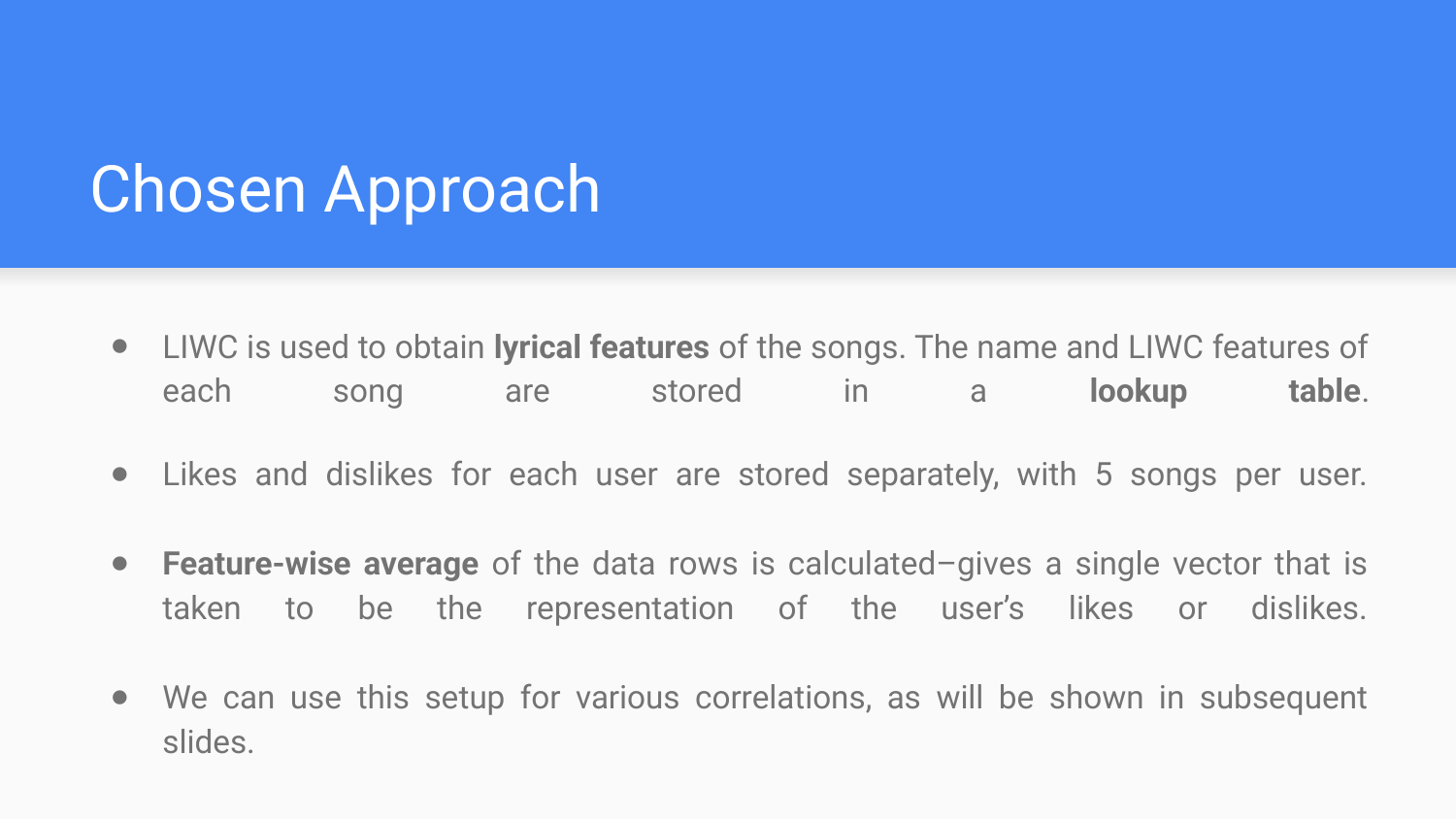

# Chosen Approach
LIWC is used to obtain lyrical features of the songs. The name and LIWC features of each song are stored in a lookup table.
Likes and dislikes for each user are stored separately, with 5 songs per user.
Feature-wise average of the data rows is calculated–gives a single vector that is taken to be the representation of the user’s likes or dislikes.
We can use this setup for various correlations, as will be shown in subsequent slides.